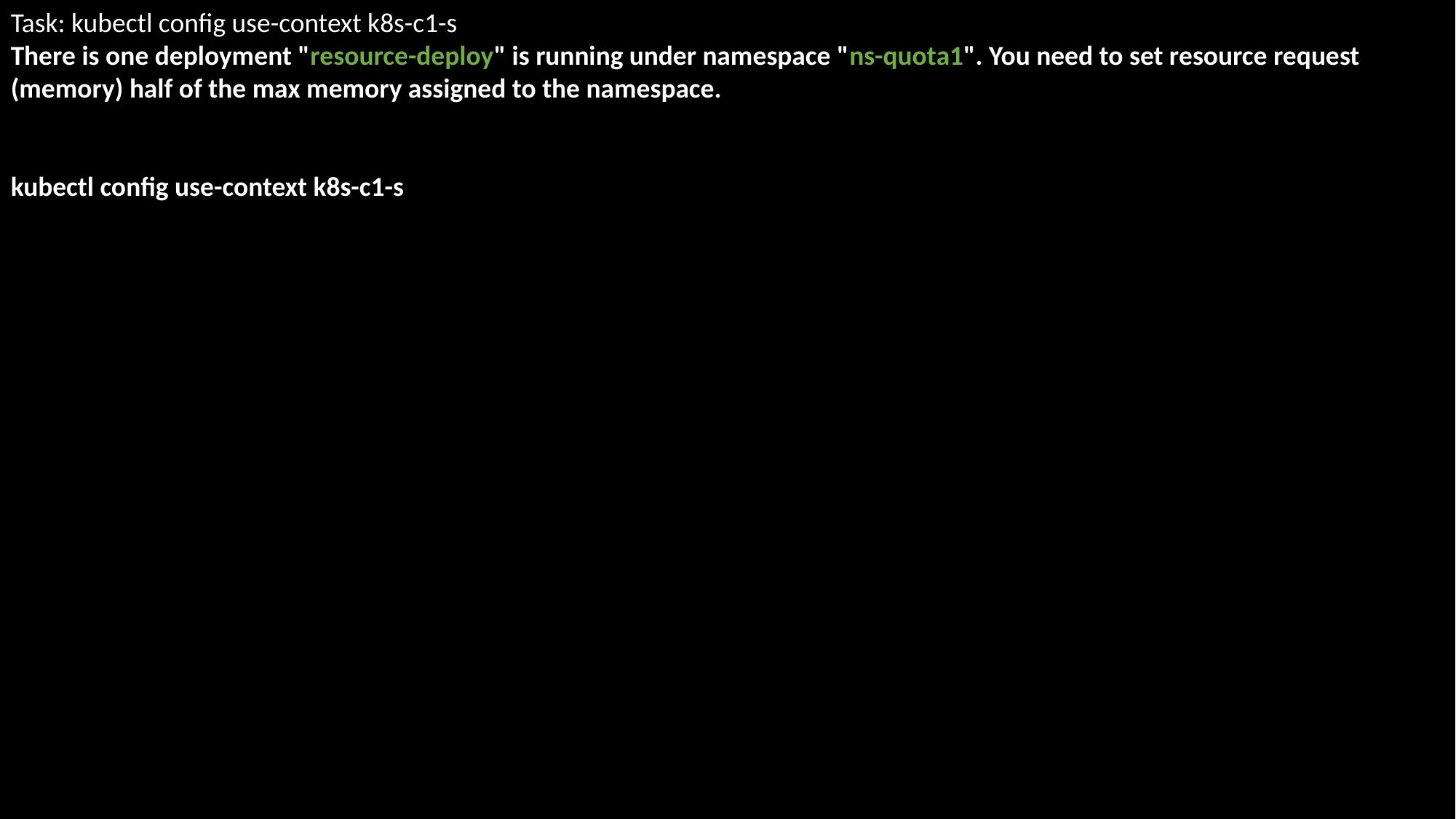

Task: kubectl config use-context k8s-c1-s
There is one deployment "resource-deploy" is running under namespace "ns-quota1". You need to set resource request (memory) half of the max memory assigned to the namespace.

kubectl config use-context k8s-c1-s